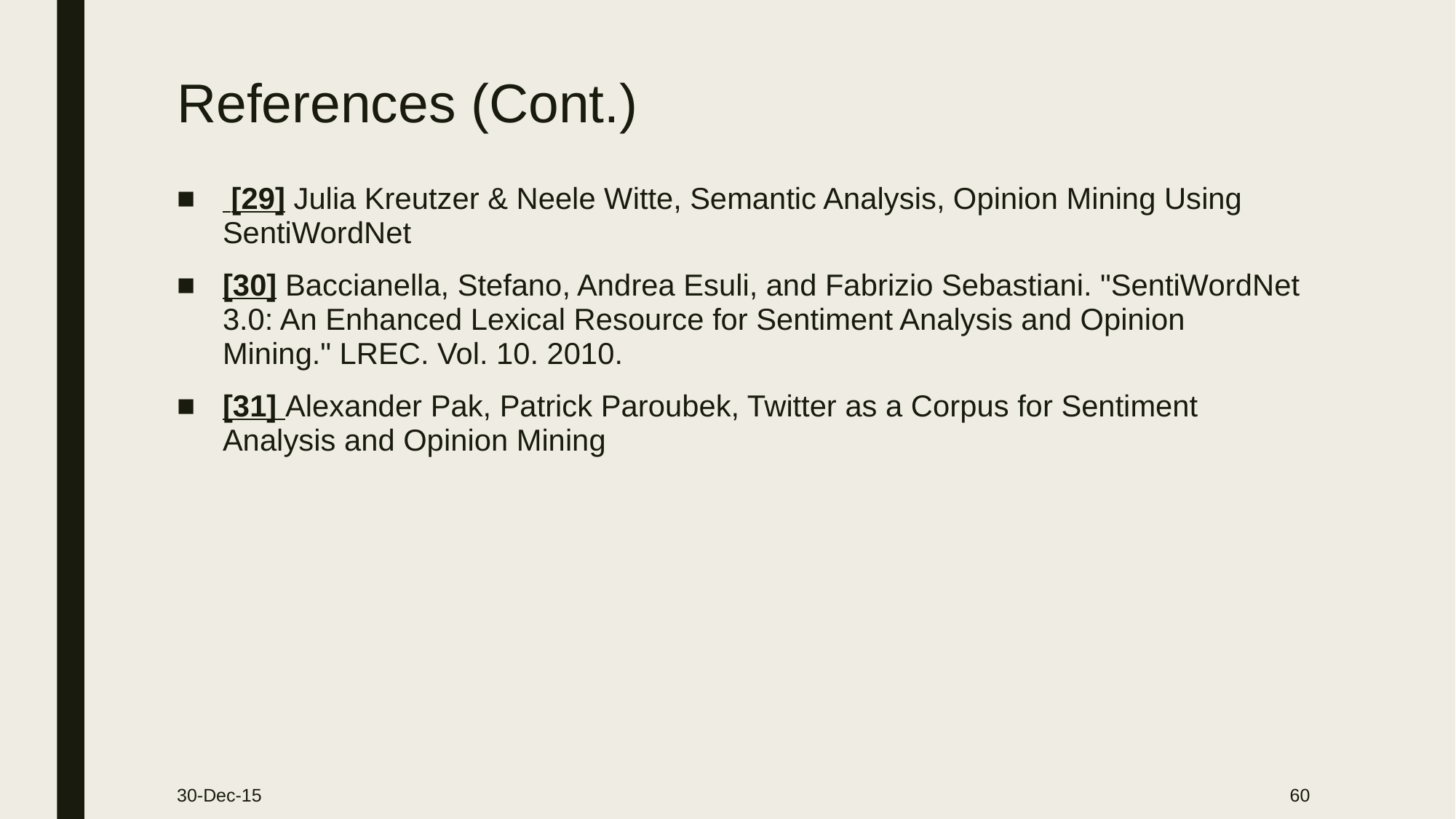

# References (Cont.)
 [29] Julia Kreutzer & Neele Witte, Semantic Analysis, Opinion Mining Using SentiWordNet
[30] Baccianella, Stefano, Andrea Esuli, and Fabrizio Sebastiani. "SentiWordNet 3.0: An Enhanced Lexical Resource for Sentiment Analysis and Opinion Mining." LREC. Vol. 10. 2010.
[31] Alexander Pak, Patrick Paroubek, Twitter as a Corpus for Sentiment Analysis and Opinion Mining

30-Dec-15
60